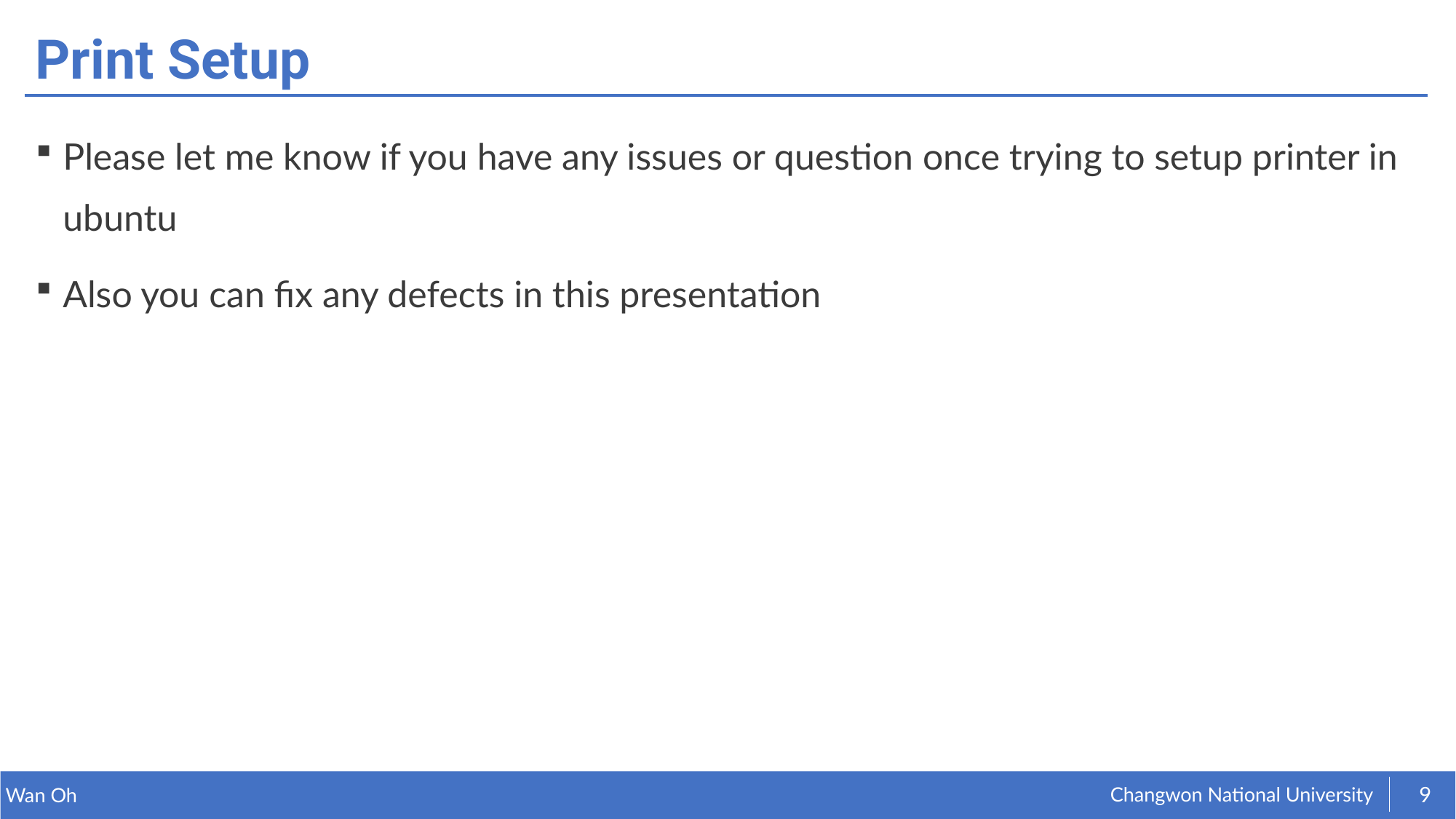

# Print Setup
Please let me know if you have any issues or question once trying to setup printer in ubuntu
Also you can fix any defects in this presentation
9